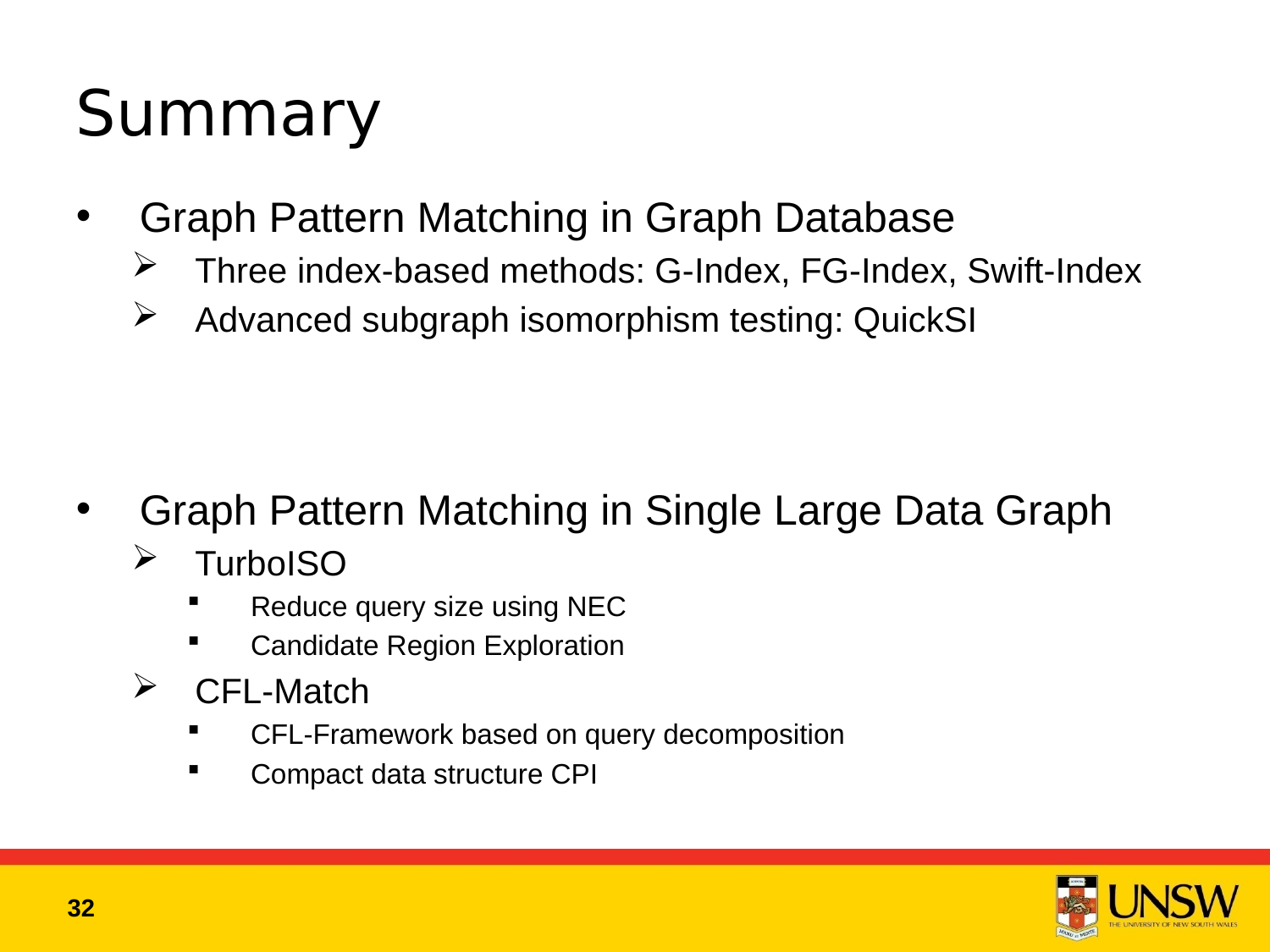

# Summary
Graph Pattern Matching in Graph Database
Three index-based methods: G-Index, FG-Index, Swift-Index
Advanced subgraph isomorphism testing: QuickSI

Graph Pattern Matching in Single Large Data Graph
TurboISO
Reduce query size using NEC
Candidate Region Exploration
CFL-Match
CFL-Framework based on query decomposition
Compact data structure CPI